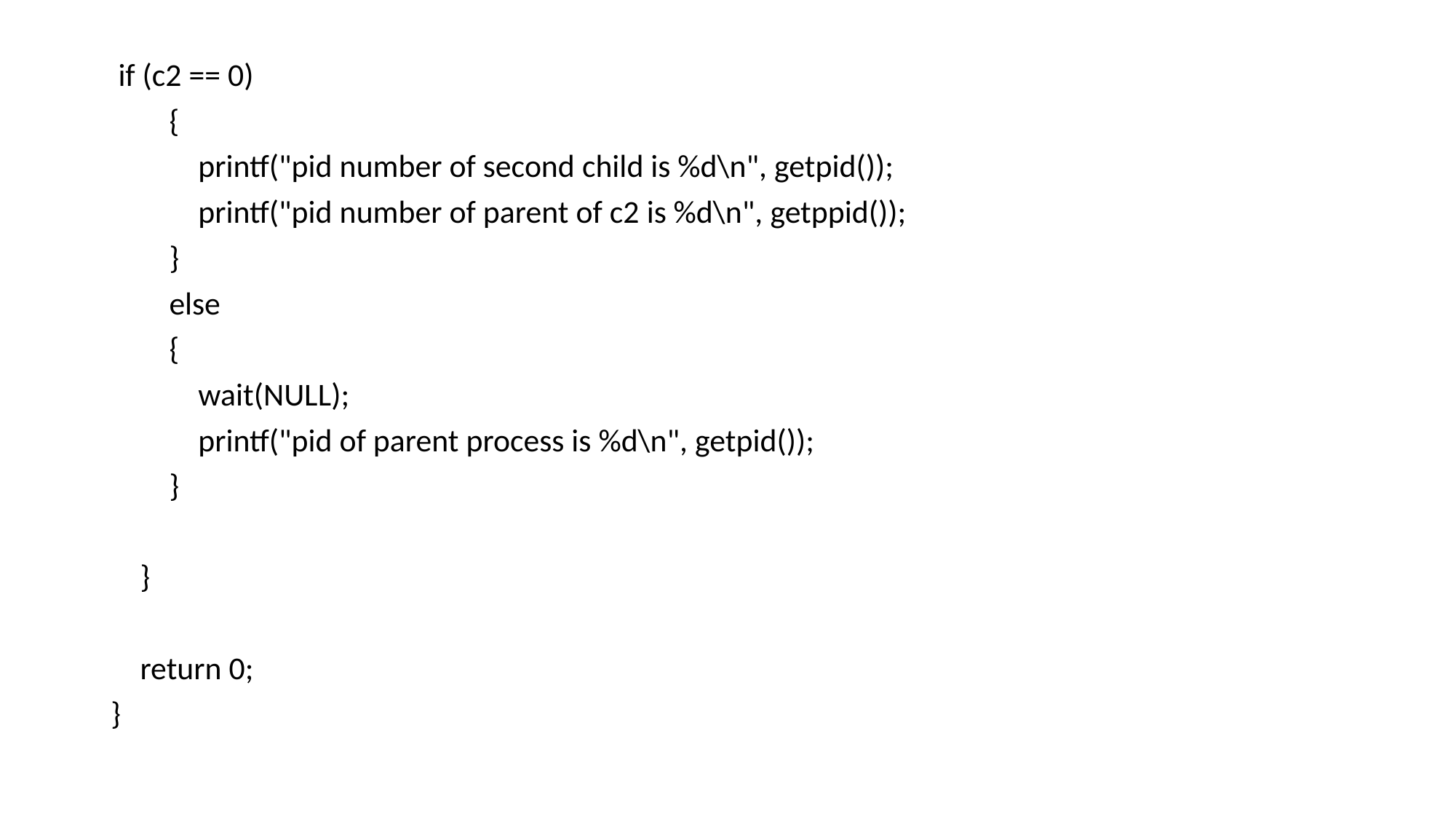

if (c2 == 0)
        {
            printf("pid number of second child is %d\n", getpid());
            printf("pid number of parent of c2 is %d\n", getppid());
        }
        else
        {
            wait(NULL);
            printf("pid of parent process is %d\n", getpid());
        }

    }

    return 0;
}